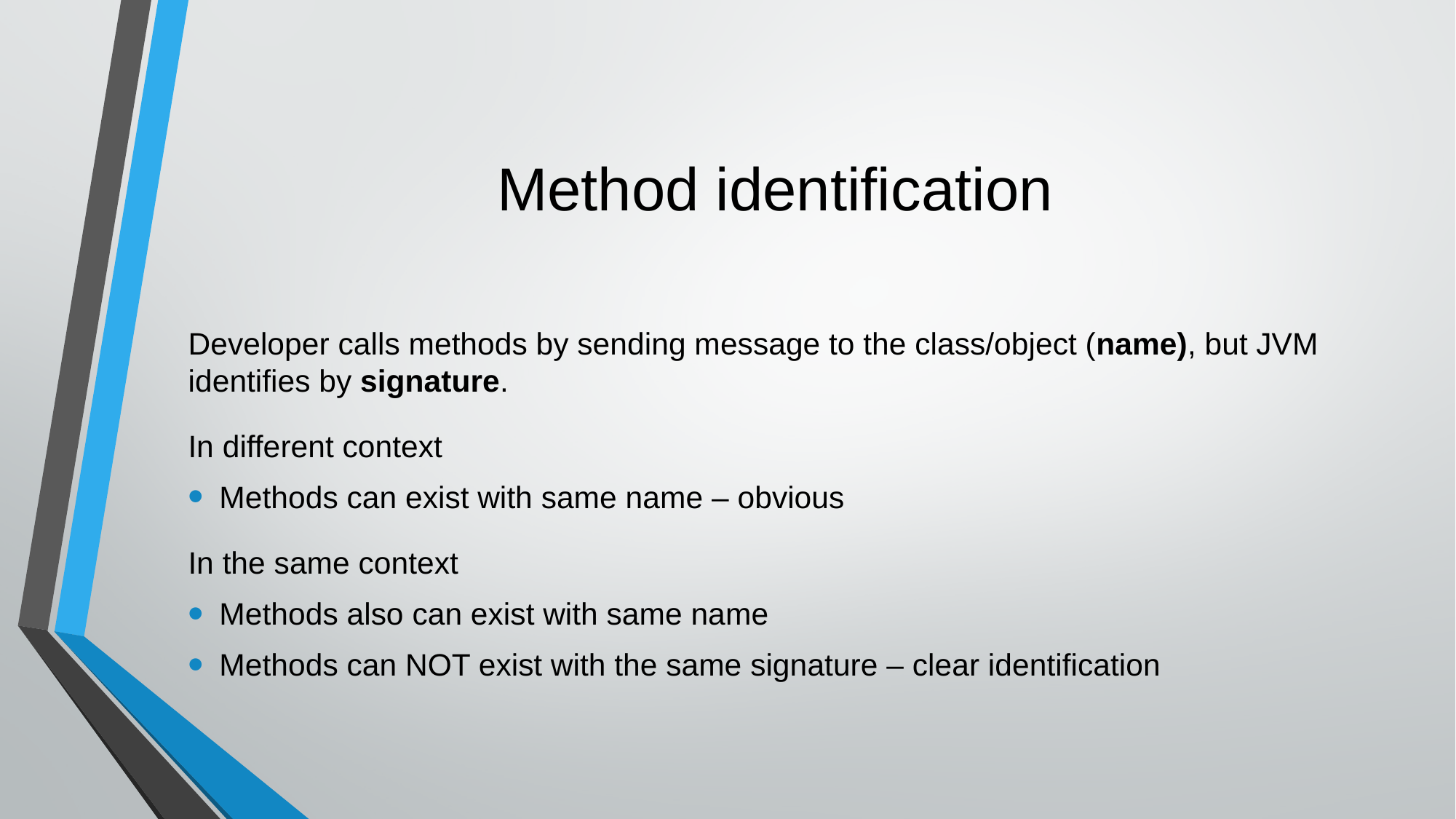

# Method identification
Developer calls methods by sending message to the class/object (name), but JVM identifies by signature.

In different context
Methods can exist with same name – obvious

In the same context
Methods also can exist with same name
Methods can NOT exist with the same signature – clear identification